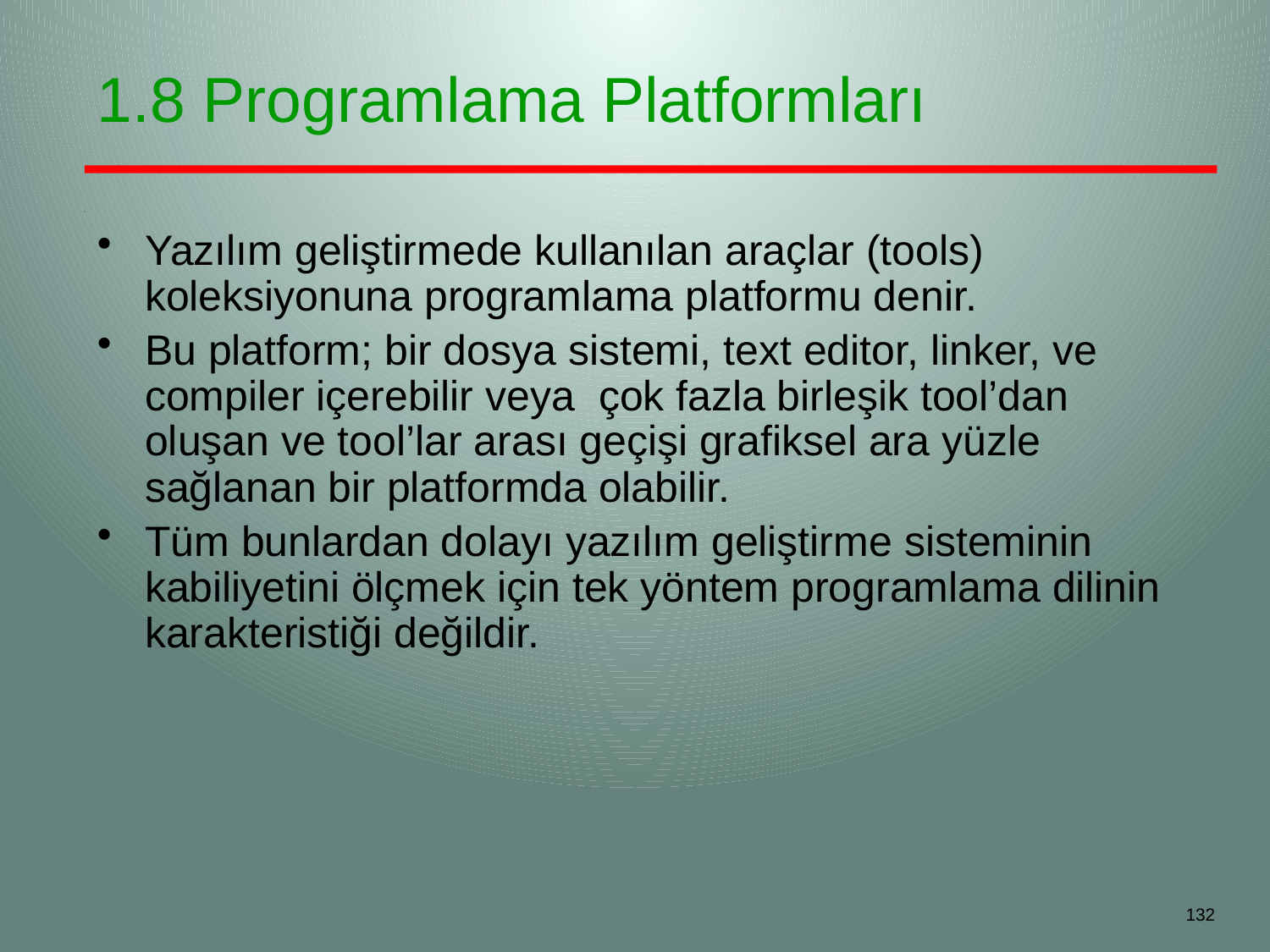

# 1.8 Programlama Platformları
Yazılım geliştirmede kullanılan araçlar (tools) koleksiyonuna programlama platformu denir.
Bu platform; bir dosya sistemi, text editor, linker, ve compiler içerebilir veya  çok fazla birleşik tool’dan oluşan ve tool’lar arası geçişi grafiksel ara yüzle sağlanan bir platformda olabilir.
Tüm bunlardan dolayı yazılım geliştirme sisteminin kabiliyetini ölçmek için tek yöntem programlama dilinin karakteristiği değildir.
132